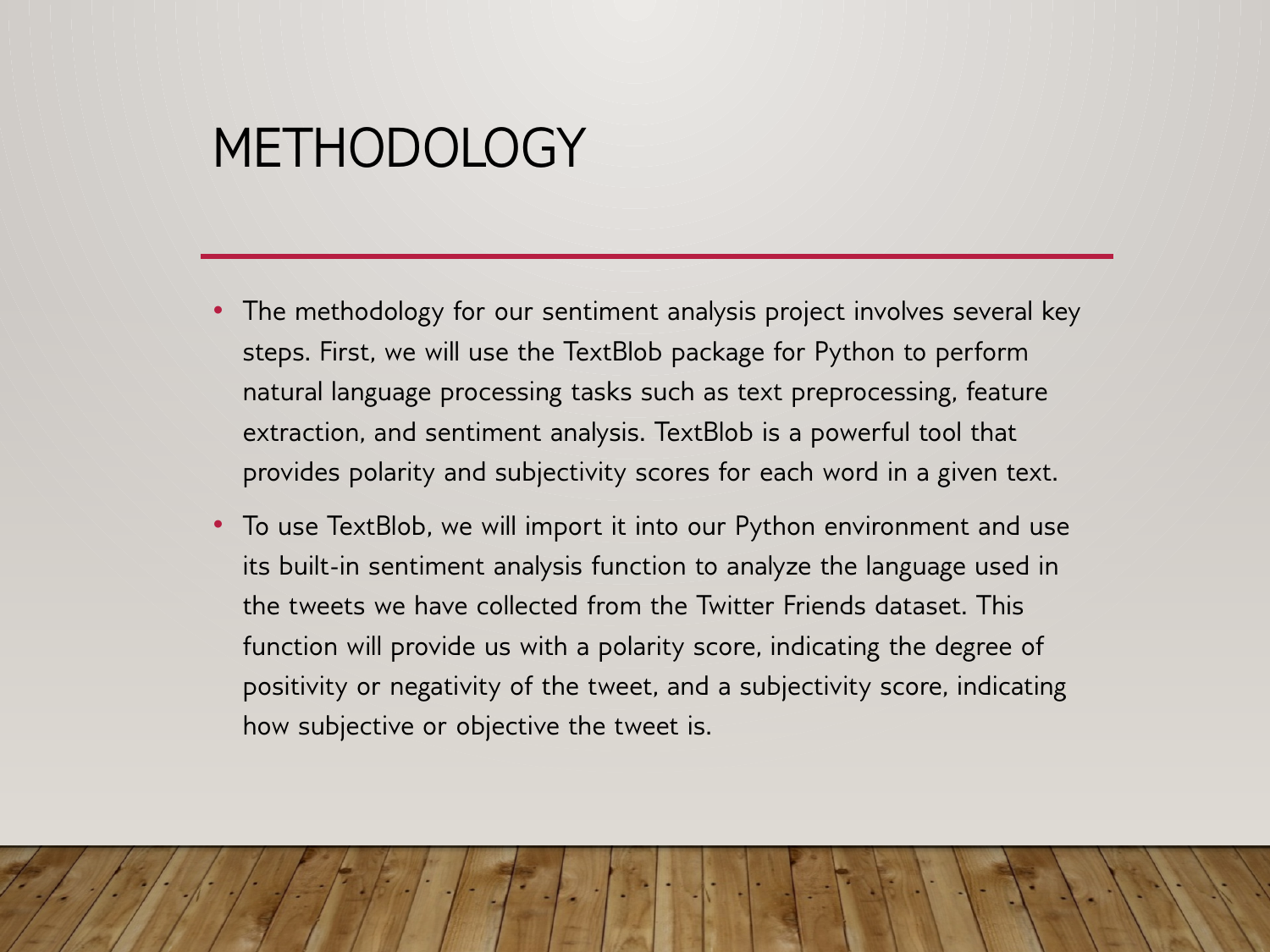

# Methodology
The methodology for our sentiment analysis project involves several key steps. First, we will use the TextBlob package for Python to perform natural language processing tasks such as text preprocessing, feature extraction, and sentiment analysis. TextBlob is a powerful tool that provides polarity and subjectivity scores for each word in a given text.
To use TextBlob, we will import it into our Python environment and use its built-in sentiment analysis function to analyze the language used in the tweets we have collected from the Twitter Friends dataset. This function will provide us with a polarity score, indicating the degree of positivity or negativity of the tweet, and a subjectivity score, indicating how subjective or objective the tweet is.